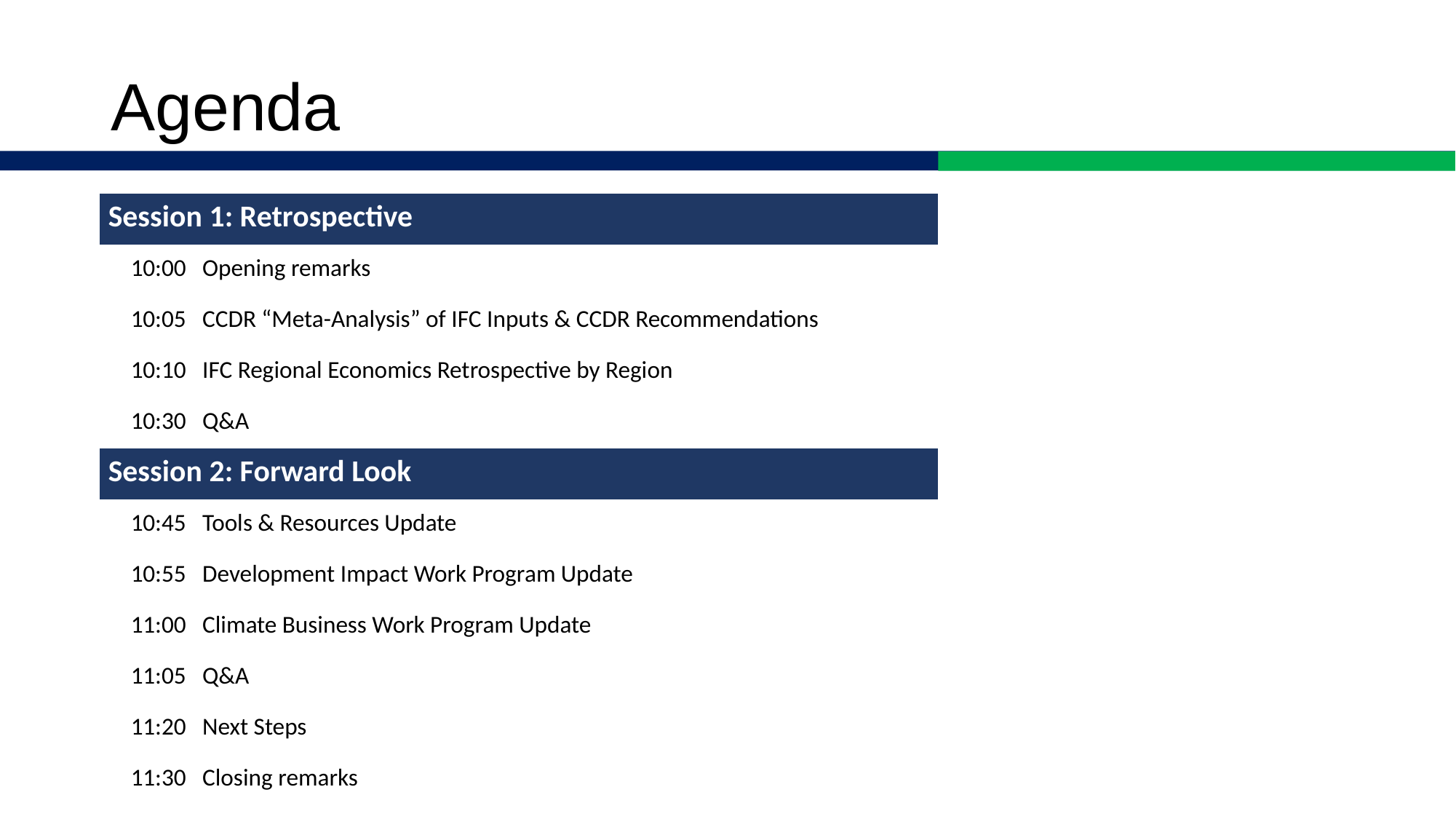

Agenda

| Session 1: Retrospective |  |
| --- | --- |
| 10:00 | Opening remarks |
| 10:05 | CCDR “Meta-Analysis” of IFC Inputs & CCDR Recommendations |
| 10:10 | IFC Regional Economics Retrospective by Region |
| 10:30 | Q&A |
| Session 2: Forward Look |  |
| 10:45 | Tools & Resources Update |
| 10:55 | Development Impact Work Program Update |
| 11:00 | Climate Business Work Program Update |
| 11:05 | Q&A |
| 11:20 | Next Steps |
| 11:30 | Closing remarks |